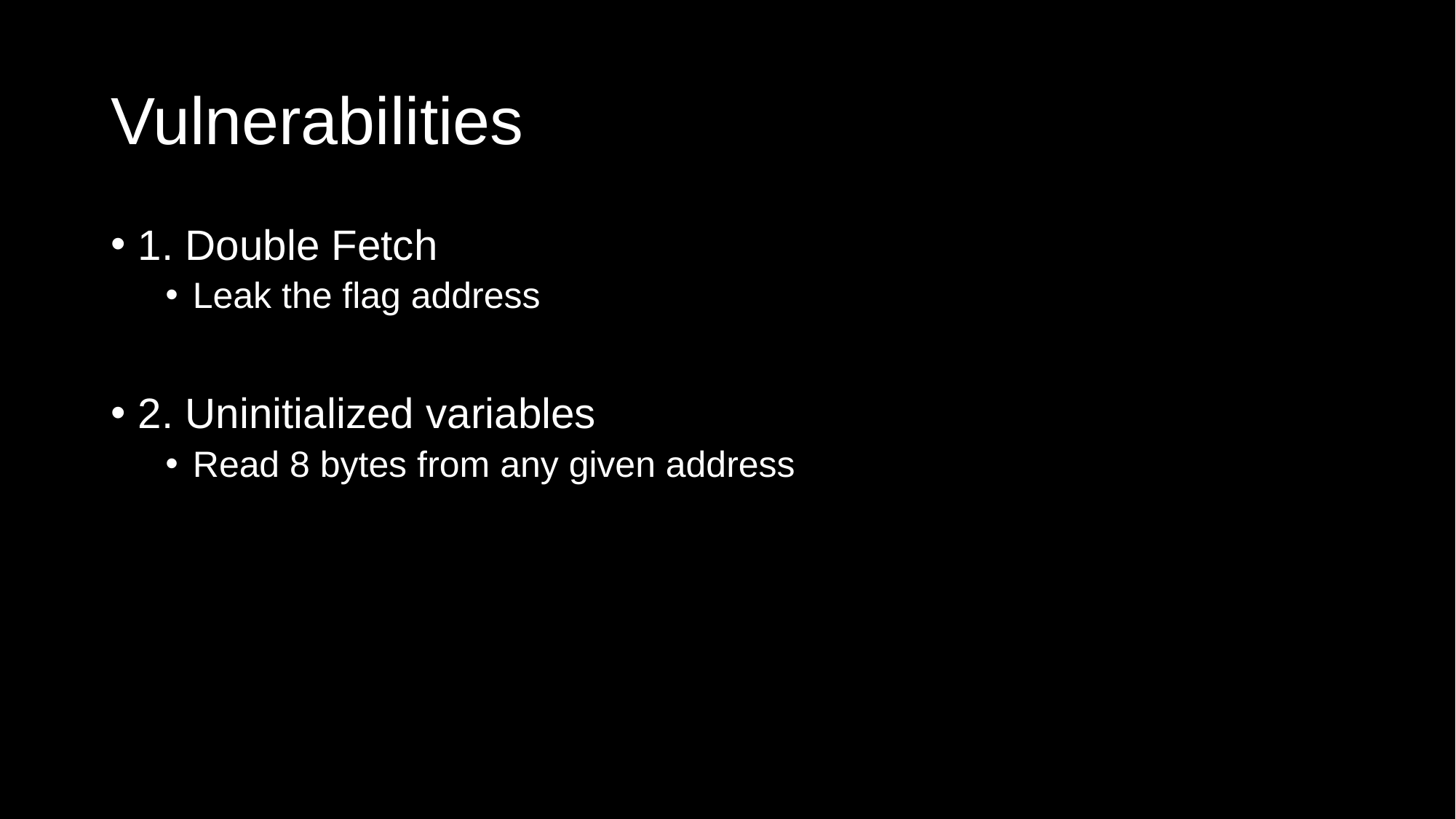

# Vulnerabilities
1. Double Fetch
Leak the flag address

2. Uninitialized variables
Read 8 bytes from any given address